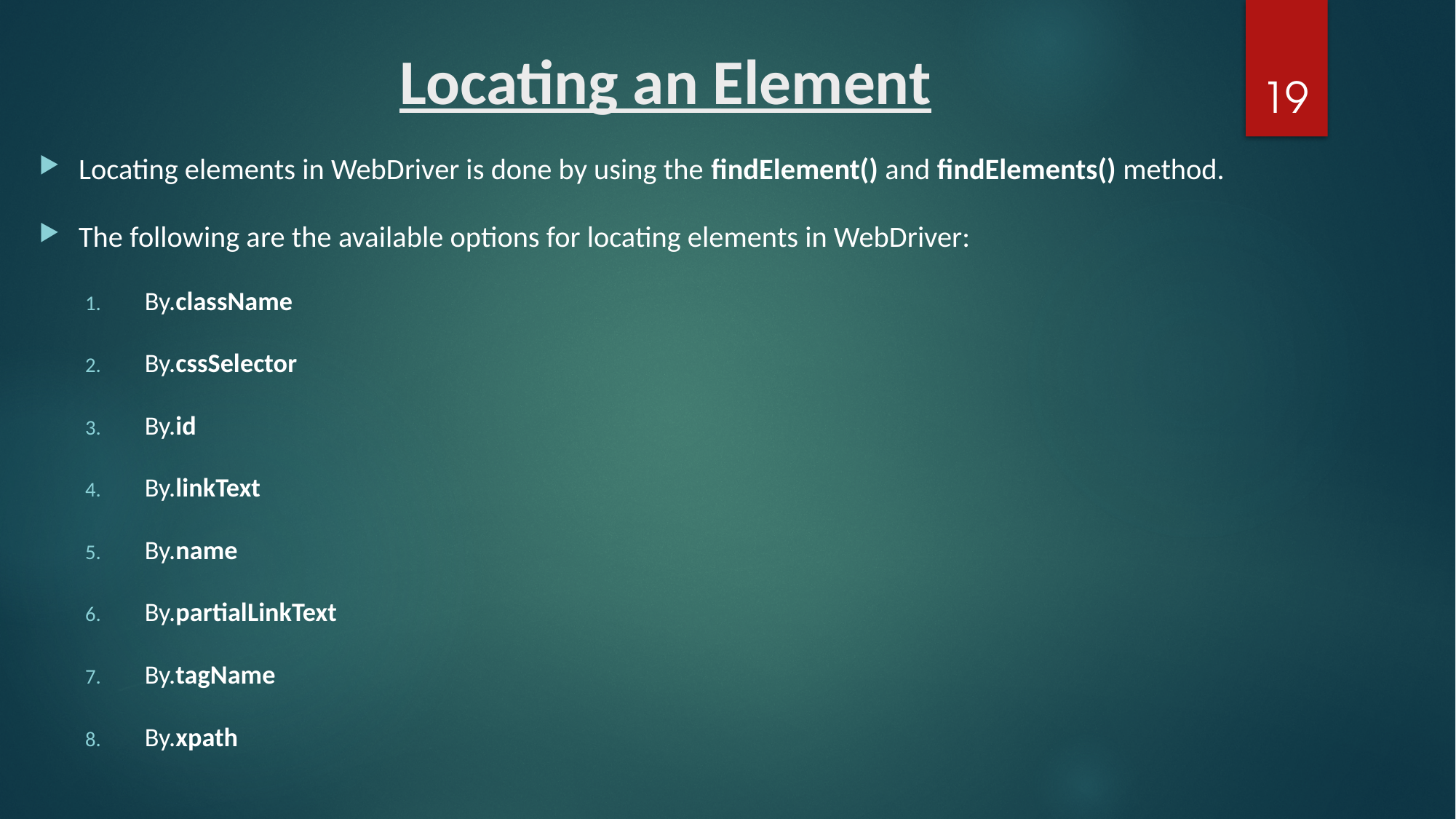

# Locating an Element
19
Locating elements in WebDriver is done by using the findElement() and findElements() method.
The following are the available options for locating elements in WebDriver:
By.className
By.cssSelector
By.id
By.linkText
By.name
By.partialLinkText
By.tagName
By.xpath